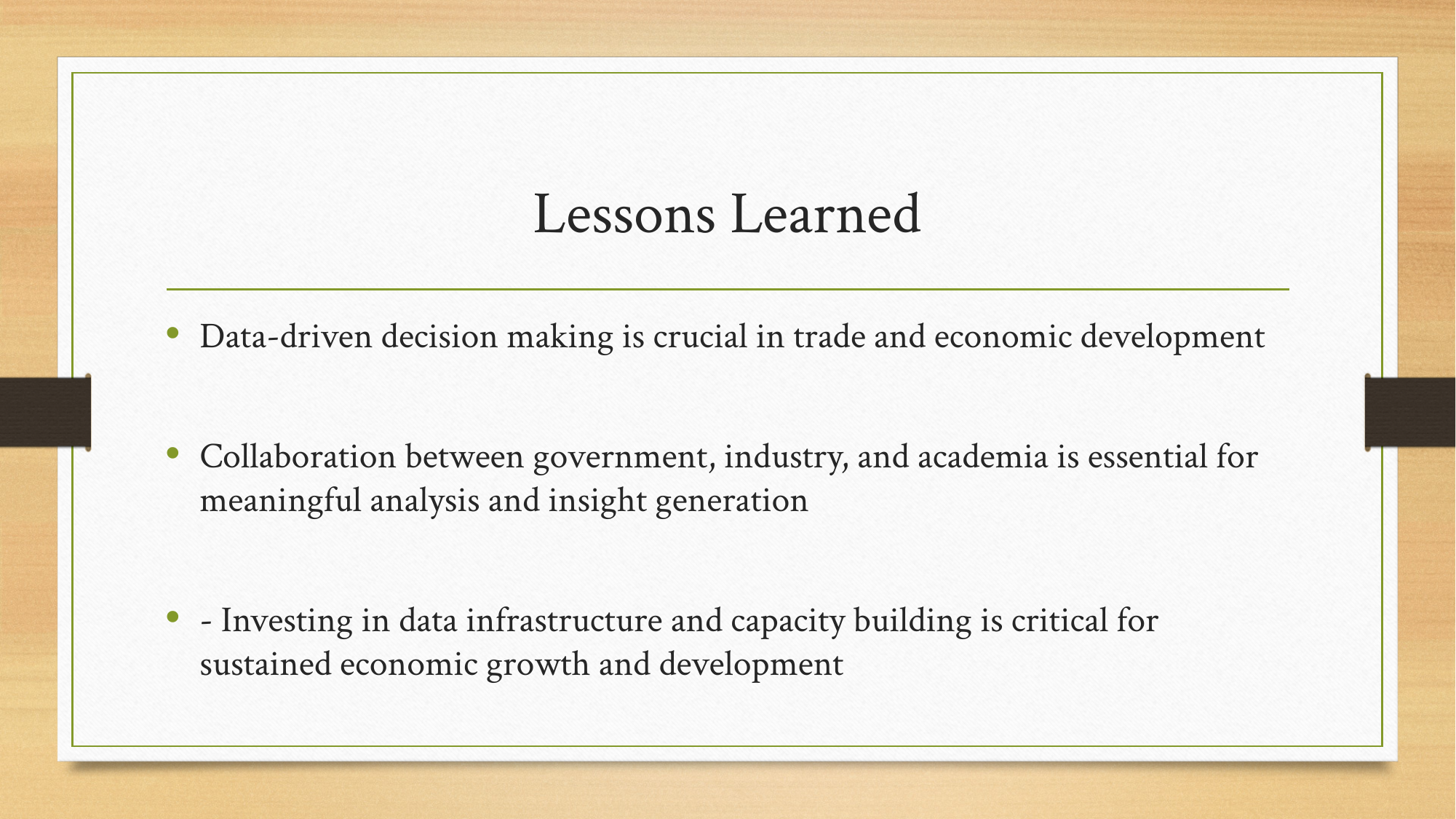

# Lessons Learned
Data-driven decision making is crucial in trade and economic development

Collaboration between government, industry, and academia is essential for meaningful analysis and insight generation

- Investing in data infrastructure and capacity building is critical for sustained economic growth and development